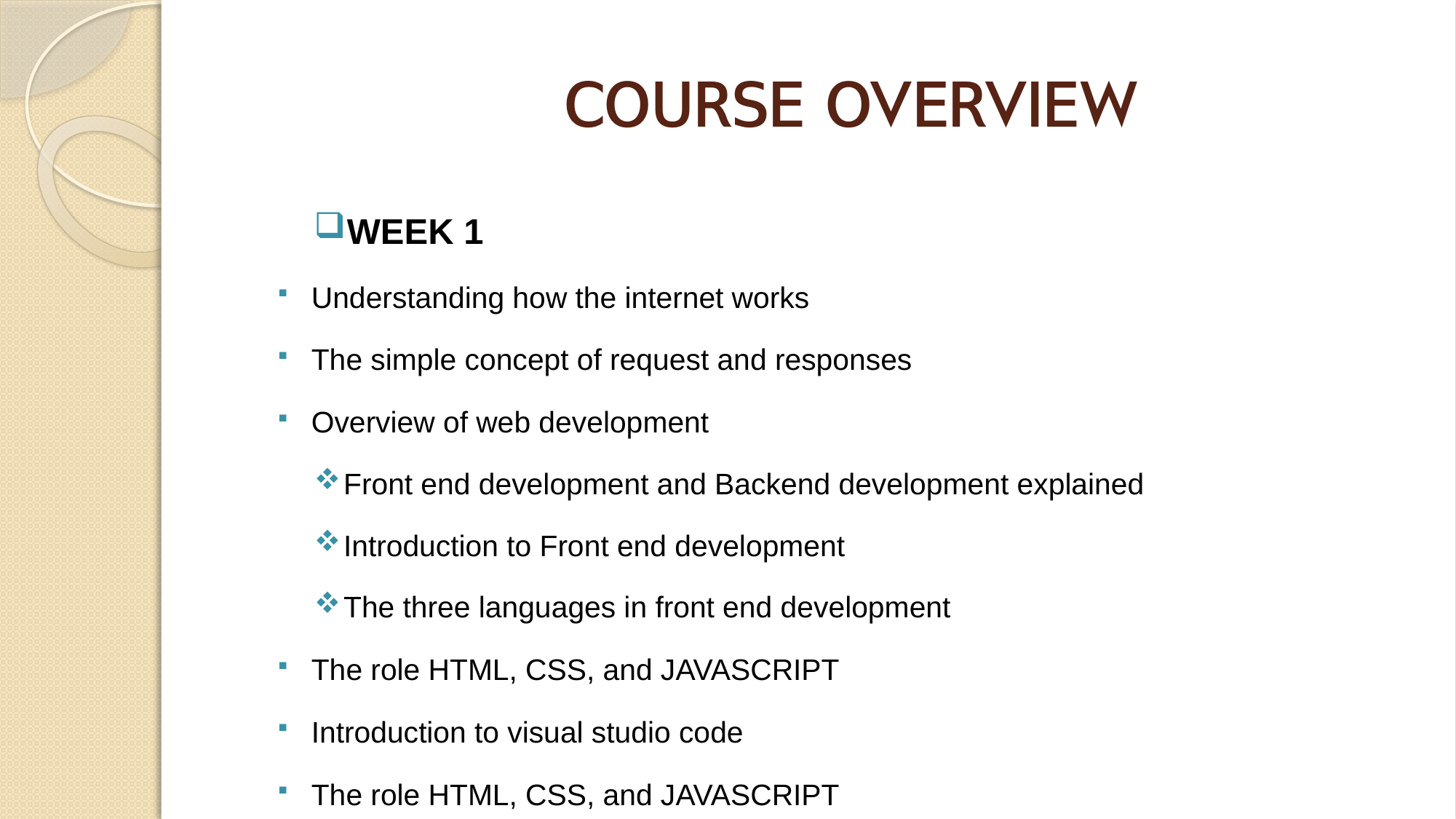

# COURSE OVERVIEW
WEEK 1
Understanding how the internet works
The simple concept of request and responses
Overview of web development
Front end development and Backend development explained
Introduction to Front end development
The three languages in front end development
The role HTML, CSS, and JAVASCRIPT
Introduction to visual studio code
The role HTML, CSS, and JAVASCRIPT